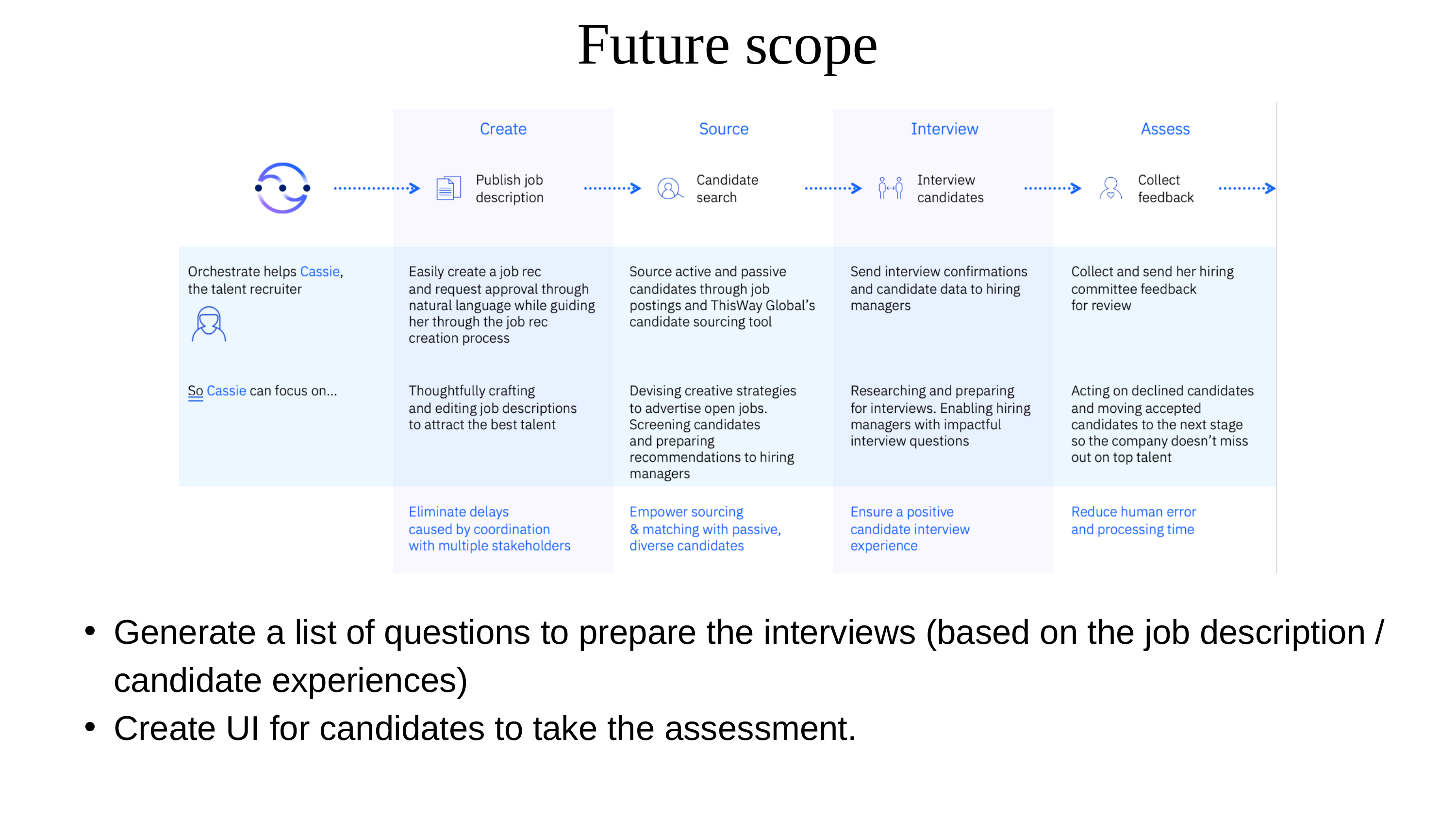

Future scope

Generate a list of questions to prepare the interviews (based on the job description / candidate experiences)
Create UI for candidates to take the assessment.